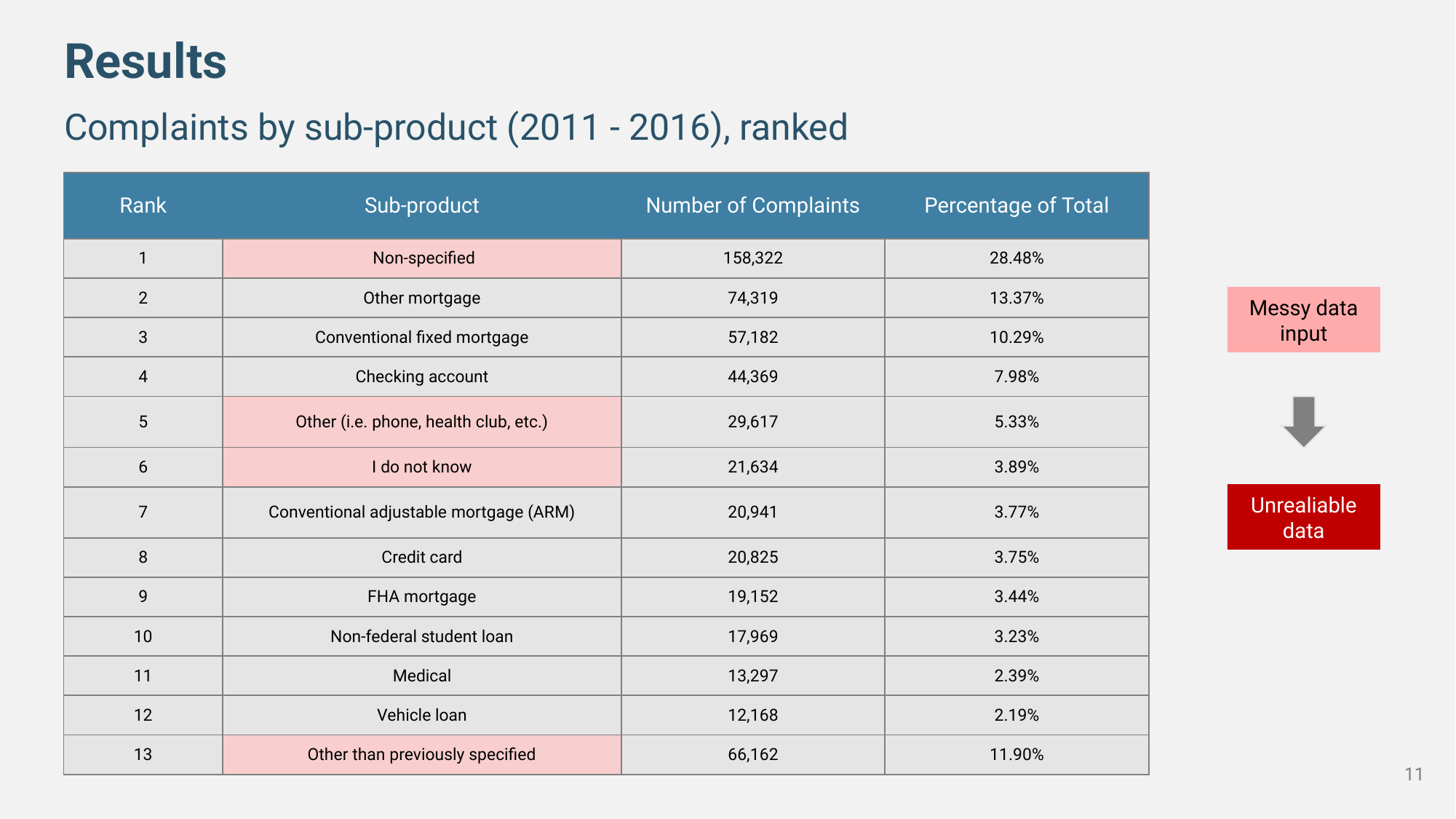

Results
Complaints by sub-product (2011 - 2016), ranked
| Rank | Sub-product | Number of Complaints | Percentage of Total |
| --- | --- | --- | --- |
| 1 | Non-specified | 158,322 | 28.48% |
| 2 | Other mortgage | 74,319 | 13.37% |
| 3 | Conventional fixed mortgage | 57,182 | 10.29% |
| 4 | Checking account | 44,369 | 7.98% |
| 5 | Other (i.e. phone, health club, etc.) | 29,617 | 5.33% |
| 6 | I do not know | 21,634 | 3.89% |
| 7 | Conventional adjustable mortgage (ARM) | 20,941 | 3.77% |
| 8 | Credit card | 20,825 | 3.75% |
| 9 | FHA mortgage | 19,152 | 3.44% |
| 10 | Non-federal student loan | 17,969 | 3.23% |
| 11 | Medical | 13,297 | 2.39% |
| 12 | Vehicle loan | 12,168 | 2.19% |
| 13 | Other than previously specified | 66,162 | 11.90% |
Messy data input

Unrealiable
data
11